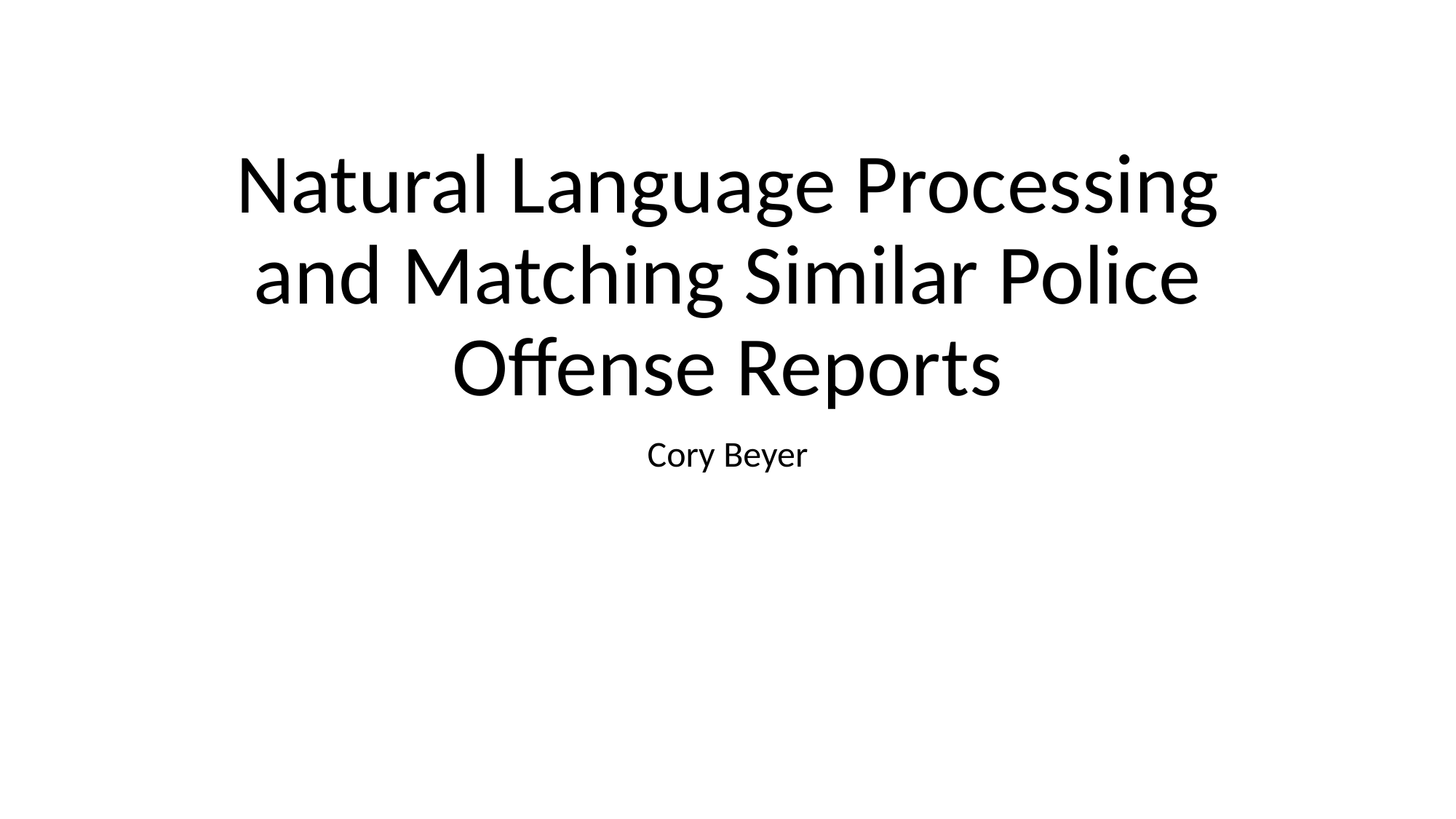

# Natural Language Processing and Matching Similar Police Offense Reports
Cory Beyer